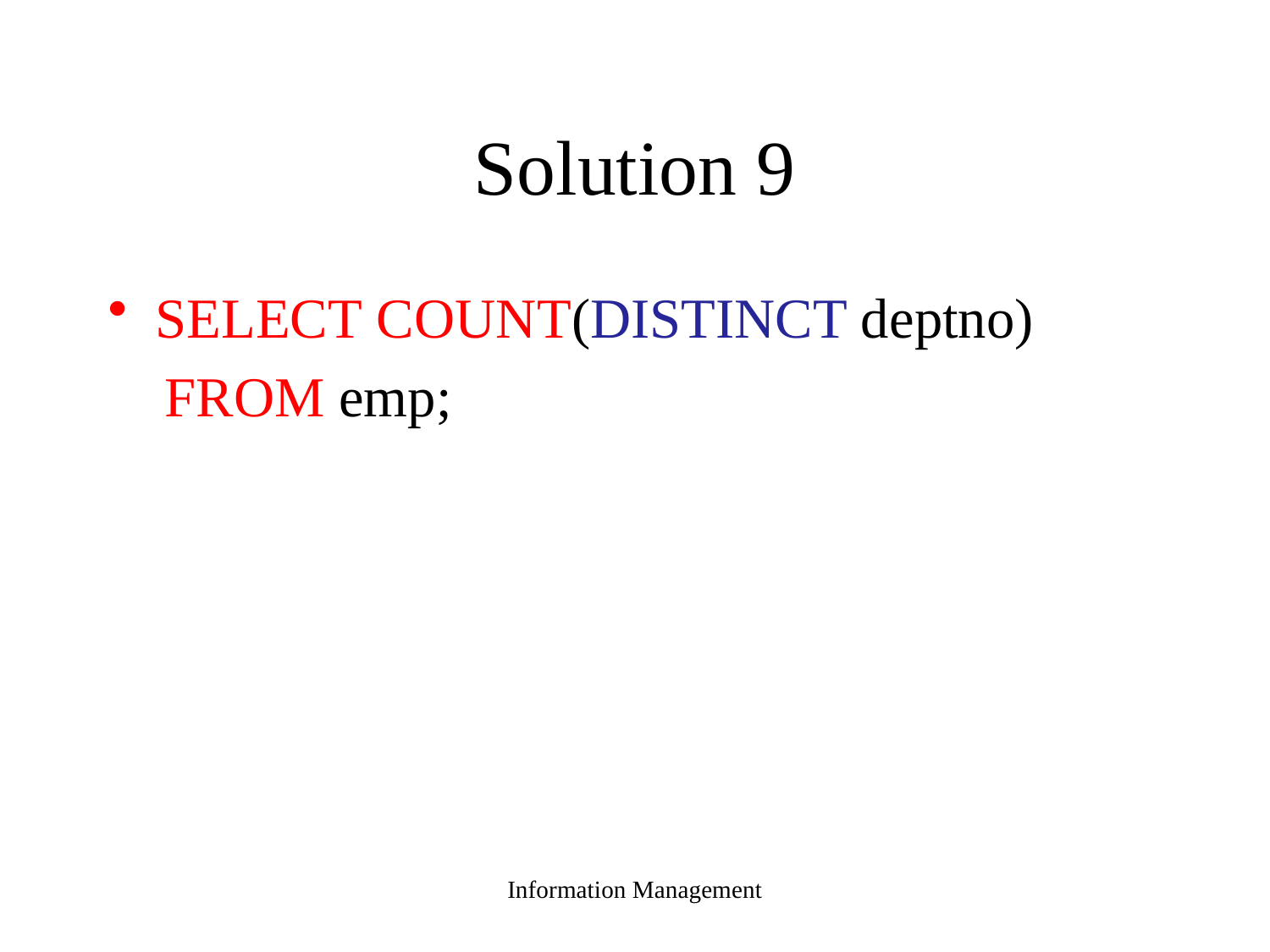

# Solution 9
SELECT COUNT(DISTINCT deptno)
    FROM emp;
Information Management